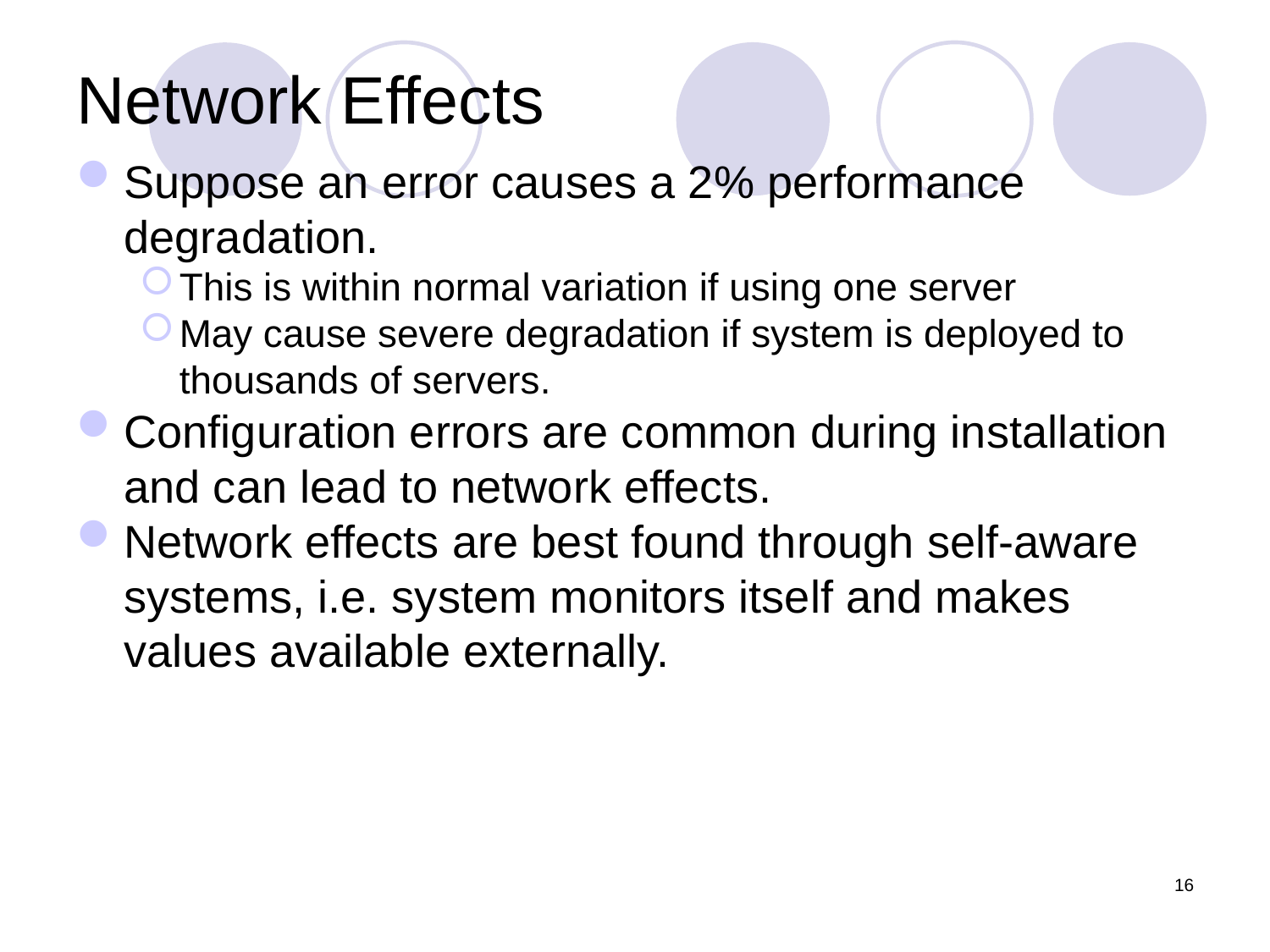

# Network Effects
Suppose an error causes a 2% performance degradation.
This is within normal variation if using one server
May cause severe degradation if system is deployed to thousands of servers.
Configuration errors are common during installation and can lead to network effects.
Network effects are best found through self-aware systems, i.e. system monitors itself and makes values available externally.
16